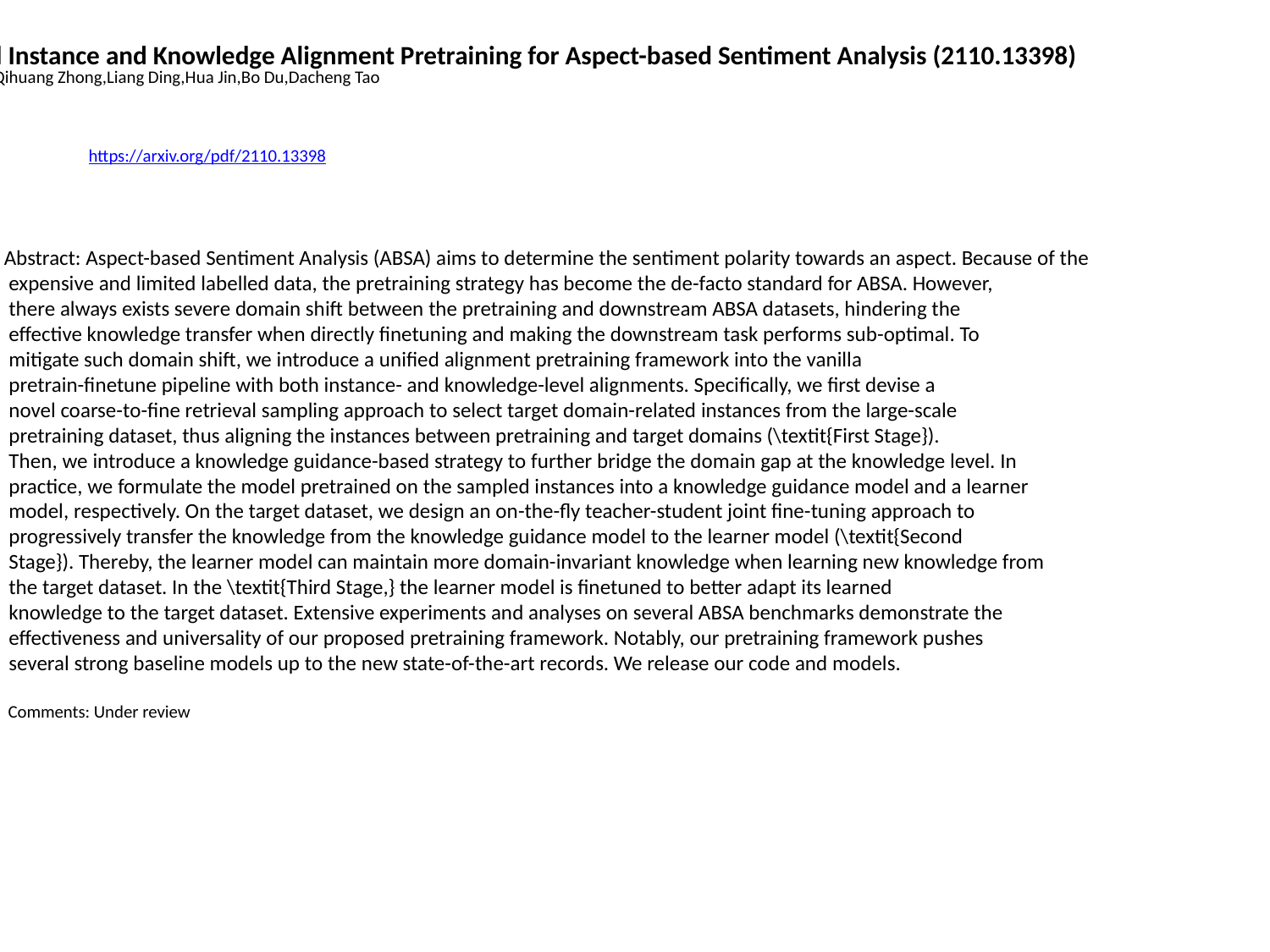

Unified Instance and Knowledge Alignment Pretraining for Aspect-based Sentiment Analysis (2110.13398)
Juhua Liu,Qihuang Zhong,Liang Ding,Hua Jin,Bo Du,Dacheng Tao

https://arxiv.org/pdf/2110.13398

Abstract: Aspect-based Sentiment Analysis (ABSA) aims to determine the sentiment polarity towards an aspect. Because of the
 expensive and limited labelled data, the pretraining strategy has become the de-facto standard for ABSA. However,
 there always exists severe domain shift between the pretraining and downstream ABSA datasets, hindering the
 effective knowledge transfer when directly finetuning and making the downstream task performs sub-optimal. To
 mitigate such domain shift, we introduce a unified alignment pretraining framework into the vanilla
 pretrain-finetune pipeline with both instance- and knowledge-level alignments. Specifically, we first devise a
 novel coarse-to-fine retrieval sampling approach to select target domain-related instances from the large-scale
 pretraining dataset, thus aligning the instances between pretraining and target domains (\textit{First Stage}).
 Then, we introduce a knowledge guidance-based strategy to further bridge the domain gap at the knowledge level. In
 practice, we formulate the model pretrained on the sampled instances into a knowledge guidance model and a learner
 model, respectively. On the target dataset, we design an on-the-fly teacher-student joint fine-tuning approach to
 progressively transfer the knowledge from the knowledge guidance model to the learner model (\textit{Second
 Stage}). Thereby, the learner model can maintain more domain-invariant knowledge when learning new knowledge from
 the target dataset. In the \textit{Third Stage,} the learner model is finetuned to better adapt its learned
 knowledge to the target dataset. Extensive experiments and analyses on several ABSA benchmarks demonstrate the
 effectiveness and universality of our proposed pretraining framework. Notably, our pretraining framework pushes
 several strong baseline models up to the new state-of-the-art records. We release our code and models.
 Comments: Under review